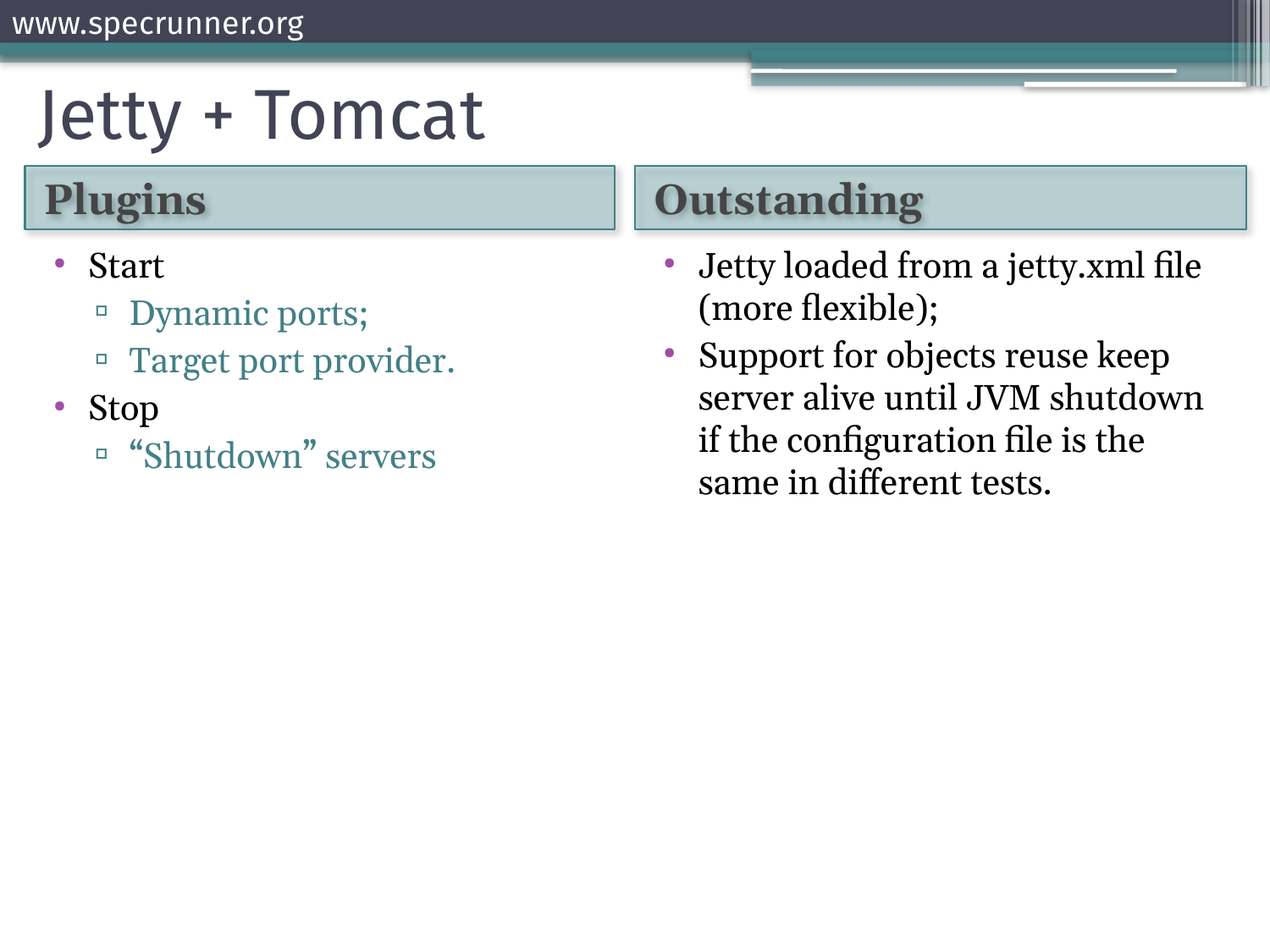

# Jetty + Tomcat
Plugins
Outstanding
Start
Dynamic ports;
Target port provider.
Stop
“Shutdown” servers

Jetty loaded from a jetty.xml file (more flexible);
Support for objects reuse keep server alive until JVM shutdown if the configuration file is the same in different tests.